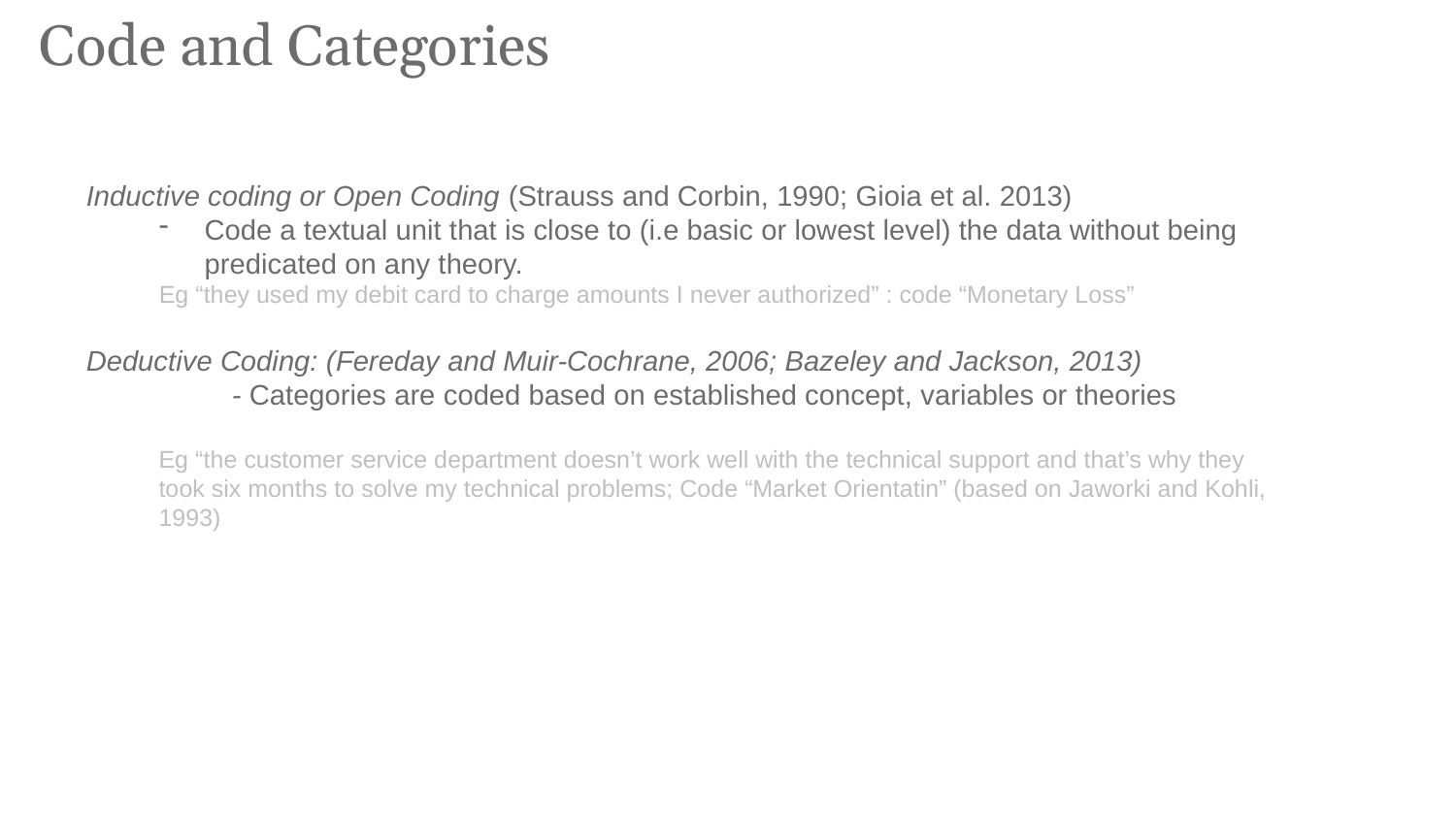

Code and Categories
Inductive coding or Open Coding (Strauss and Corbin, 1990; Gioia et al. 2013)
Code a textual unit that is close to (i.e basic or lowest level) the data without being predicated on any theory.
Eg “they used my debit card to charge amounts I never authorized” : code “Monetary Loss”

Deductive Coding: (Fereday and Muir-Cochrane, 2006; Bazeley and Jackson, 2013)
	- Categories are coded based on established concept, variables or theories

Eg “the customer service department doesn’t work well with the technical support and that’s why they took six months to solve my technical problems; Code “Market Orientatin” (based on Jaworki and Kohli, 1993)